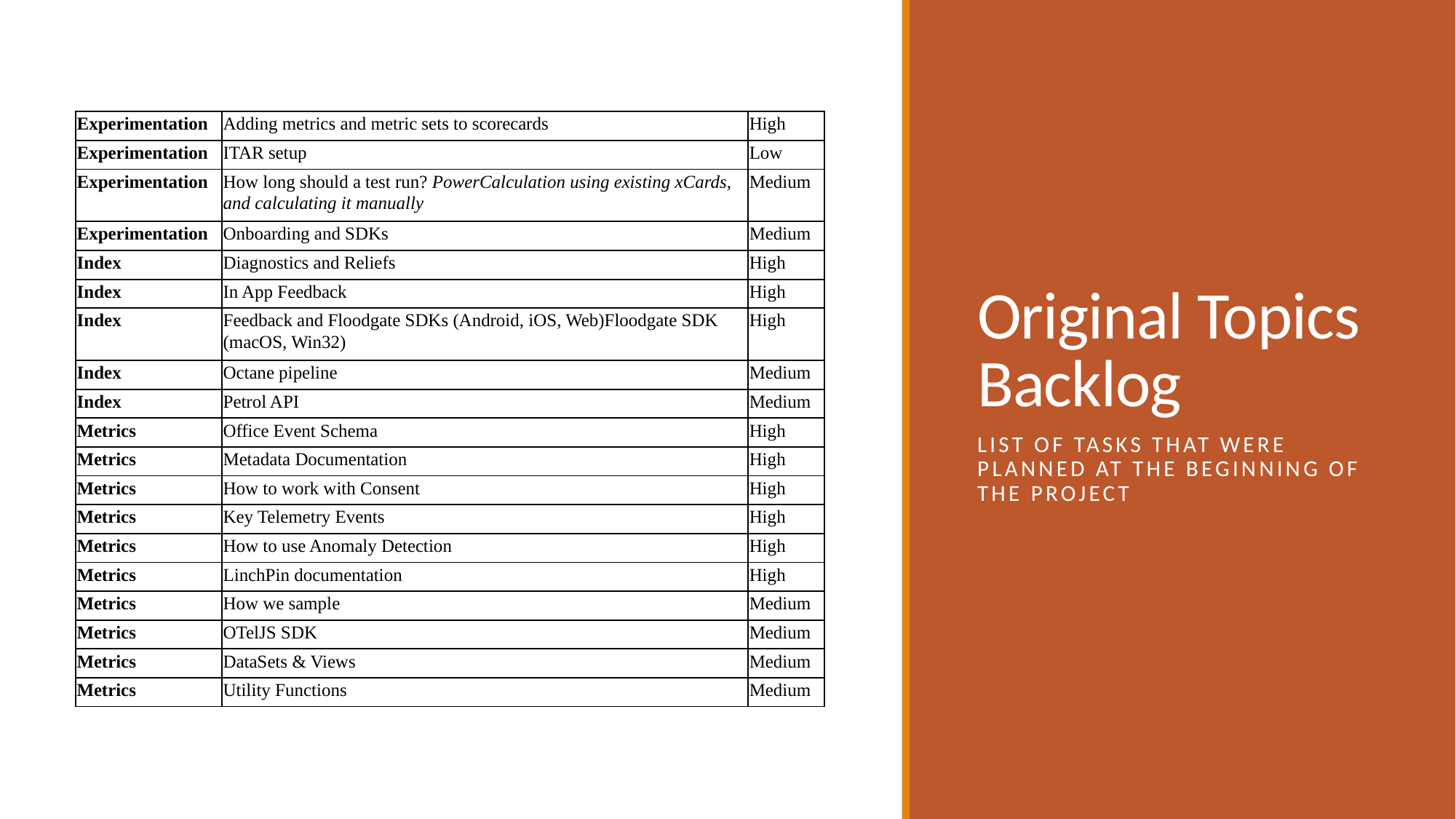

# Original Topics Backlog
| Experimentation | Adding metrics and metric sets to scorecards | High |
| --- | --- | --- |
| Experimentation | ITAR setup | Low |
| Experimentation | How long should a test run? PowerCalculation using existing xCards, and calculating it manually | Medium |
| Experimentation | Onboarding and SDKs | Medium |
| Index | Diagnostics and Reliefs | High |
| Index | In App Feedback | High |
| Index | Feedback and Floodgate SDKs (Android, iOS, Web)Floodgate SDK (macOS, Win32) | High |
| Index | Octane pipeline | Medium |
| Index | Petrol API | Medium |
| Metrics | Office Event Schema | High |
| Metrics | Metadata Documentation | High |
| Metrics | How to work with Consent | High |
| Metrics | Key Telemetry Events | High |
| Metrics | How to use Anomaly Detection | High |
| Metrics | LinchPin documentation | High |
| Metrics | How we sample | Medium |
| Metrics | OTelJS SDK | Medium |
| Metrics | DataSets & Views | Medium |
| Metrics | Utility Functions | Medium |
List of tasks that were planned at the beginning of the project